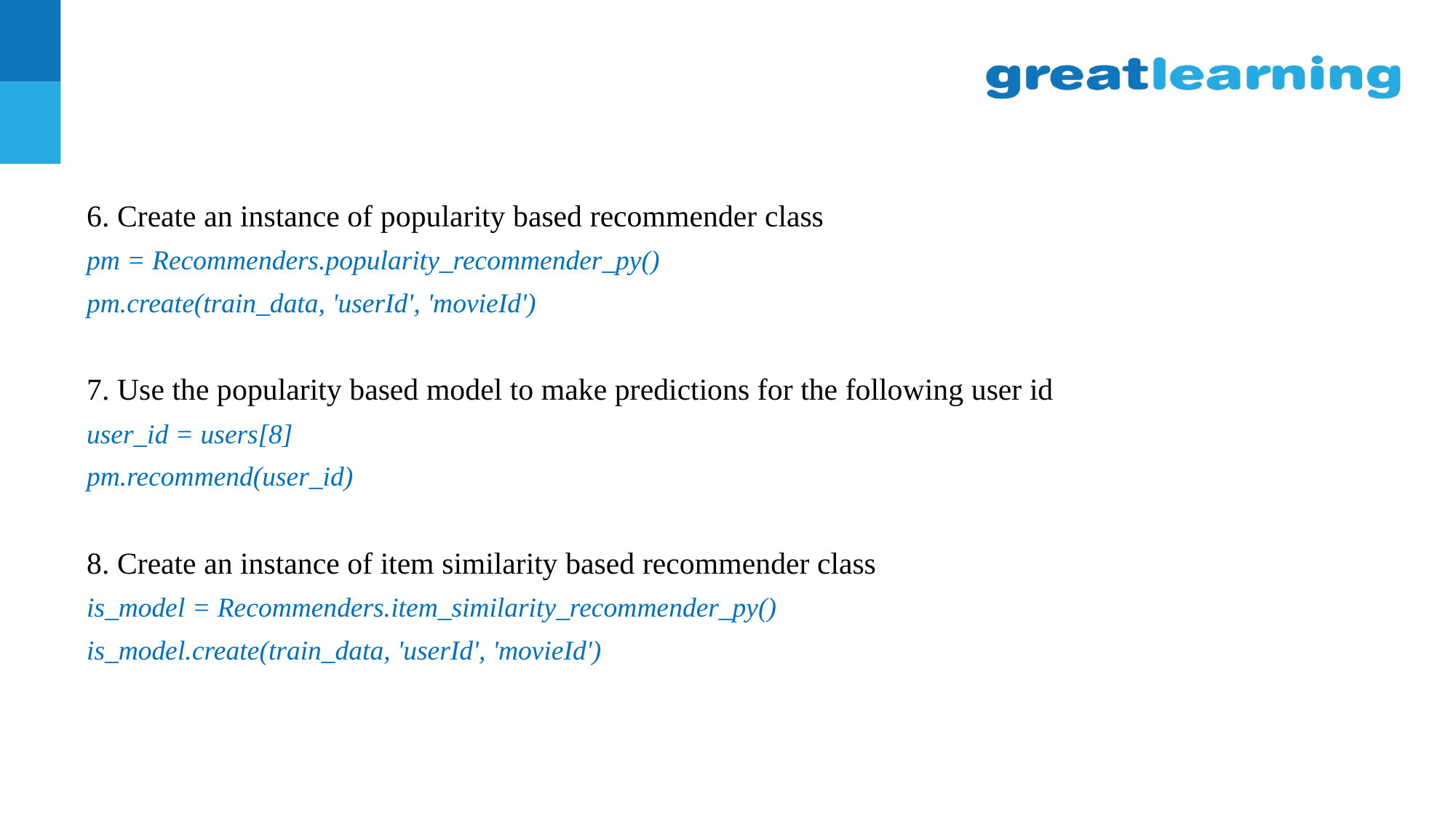

#
6. Create an instance of popularity based recommender class
pm = Recommenders.popularity_recommender_py()
pm.create(train_data, 'userId', 'movieId')

7. Use the popularity based model to make predictions for the following user id
user_id = users[8]
pm.recommend(user_id)

8. Create an instance of item similarity based recommender class
is_model = Recommenders.item_similarity_recommender_py()
is_model.create(train_data, 'userId', 'movieId')